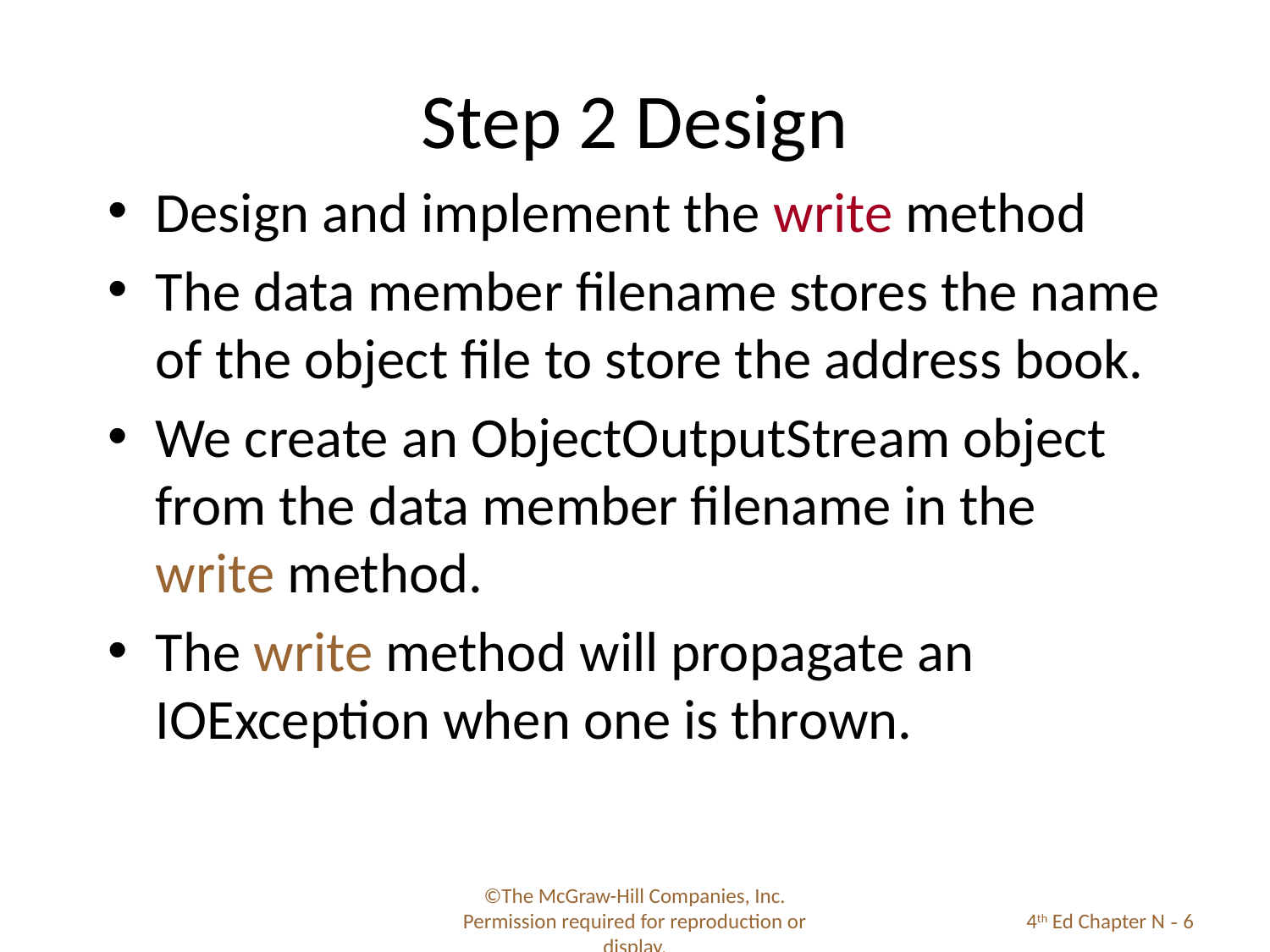

# Step 2 Design
Design and implement the write method
The data member filename stores the name of the object file to store the address book.
We create an ObjectOutputStream object from the data member filename in the write method.
The write method will propagate an IOException when one is thrown.

©The McGraw-Hill Companies, Inc. Permission required for reproduction or display.

4th Ed Chapter N - 6